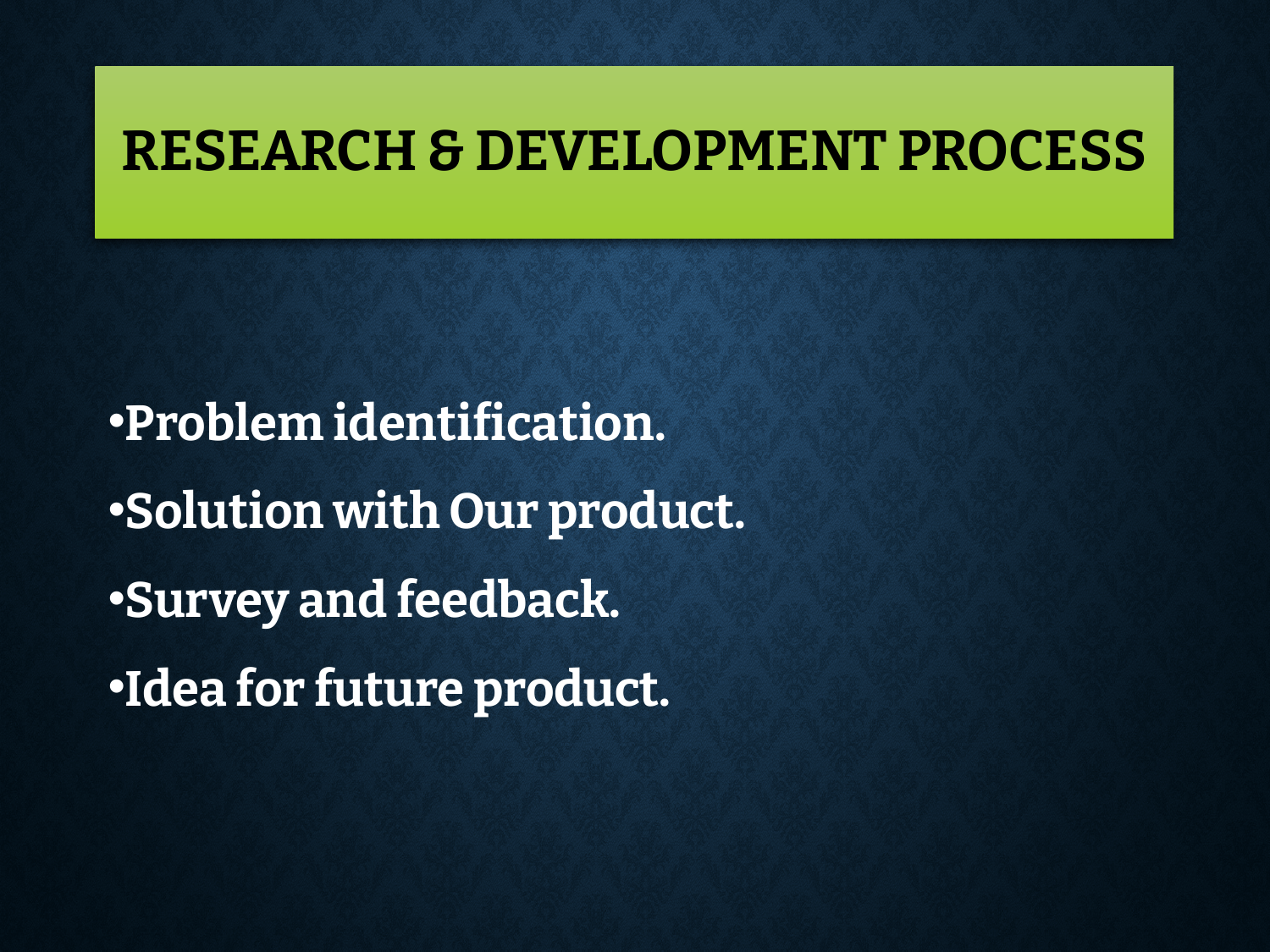

# Research & development process
Problem identification.
Solution with Our product.
Survey and feedback.
Idea for future product.